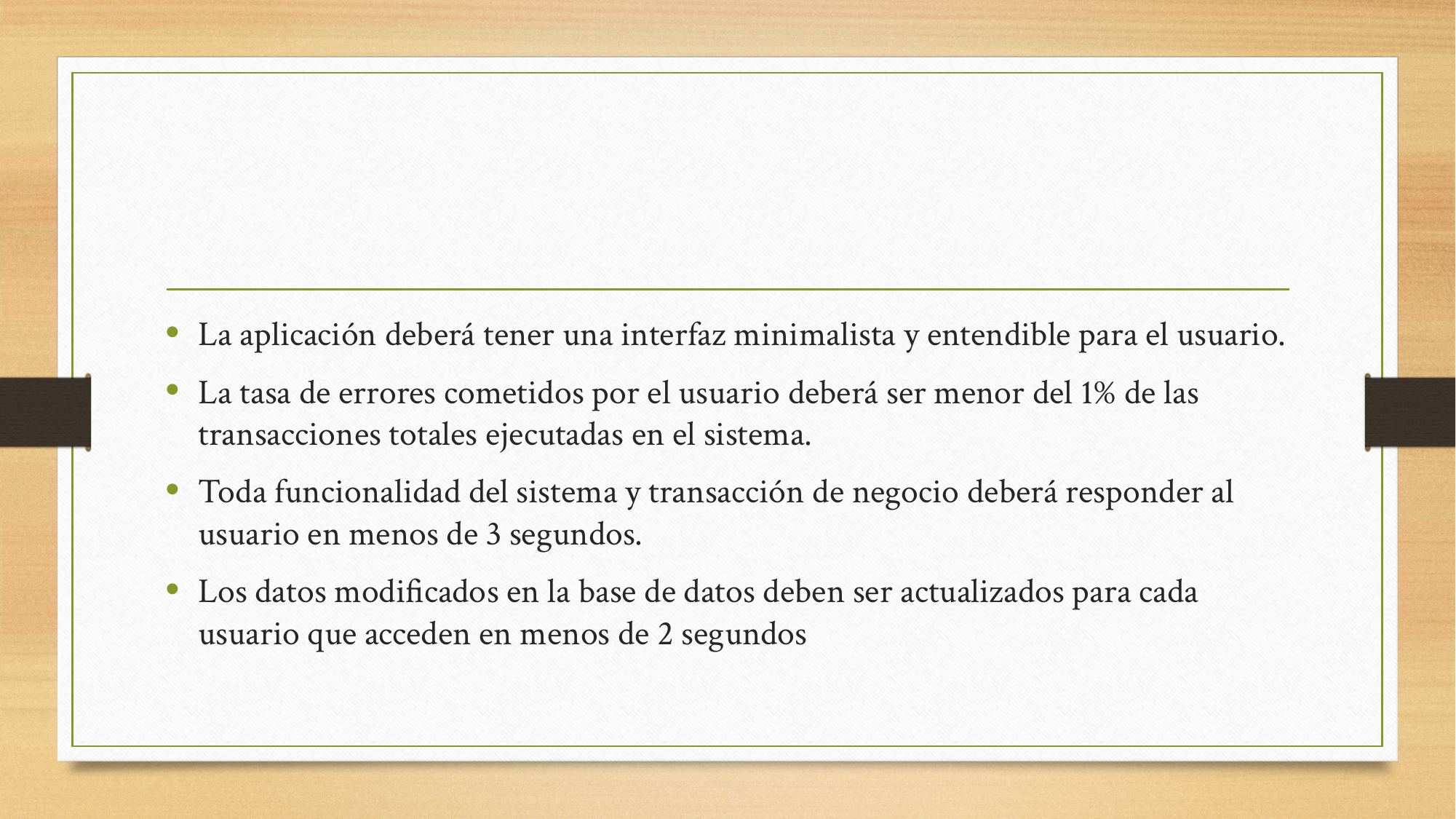

La aplicación deberá tener una interfaz minimalista y entendible para el usuario.
La tasa de errores cometidos por el usuario deberá ser menor del 1% de las transacciones totales ejecutadas en el sistema.
Toda funcionalidad del sistema y transacción de negocio deberá responder al usuario en menos de 3 segundos.
Los datos modificados en la base de datos deben ser actualizados para cada usuario que acceden en menos de 2 segundos